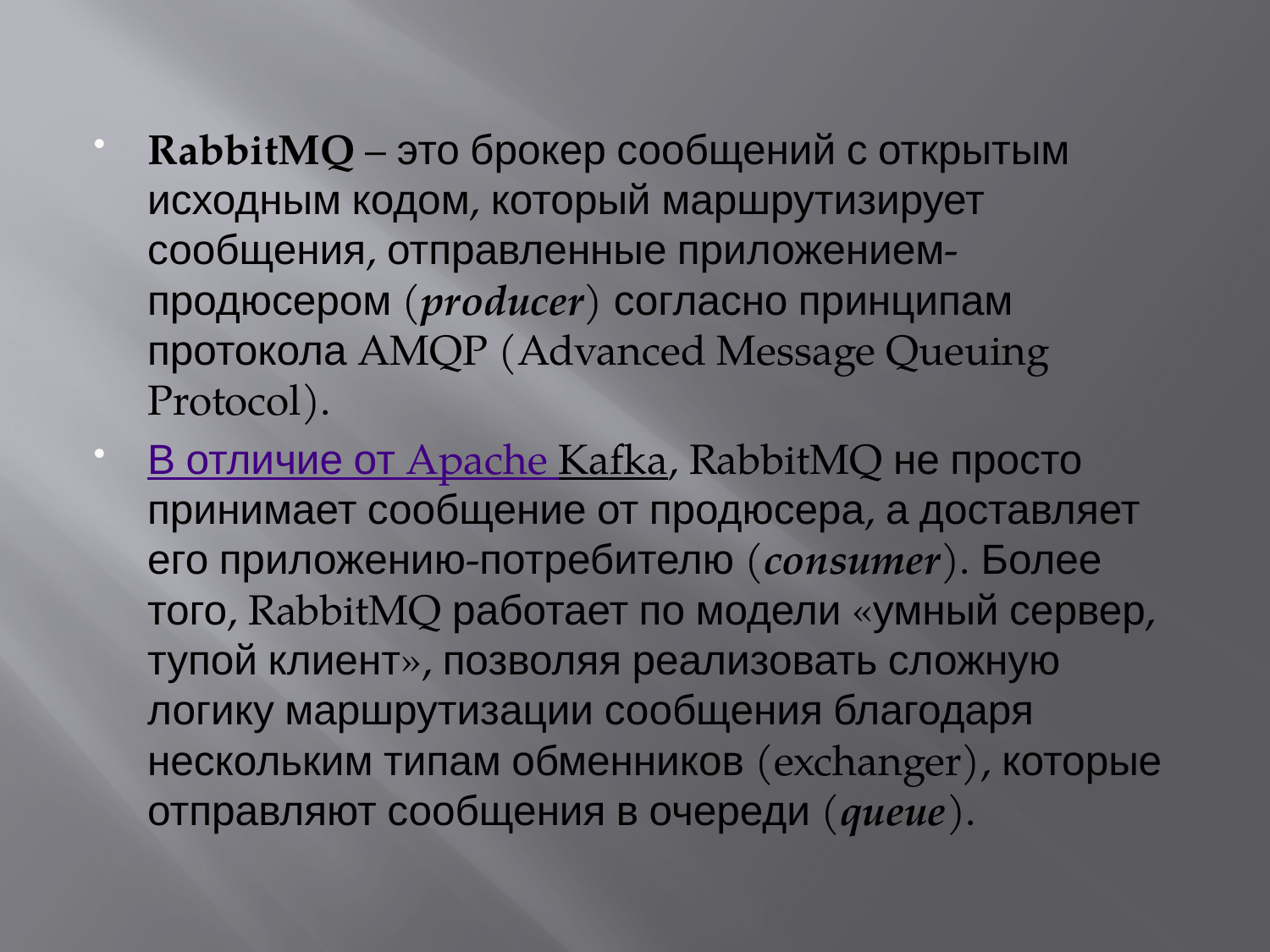

RabbitMQ – это брокер сообщений с открытым исходным кодом, который маршрутизирует сообщения, отправленные приложением-продюсером (producer) согласно принципам протокола AMQP (Advanced Message Queuing Protocol).
В отличие от Apache Kafka, RabbitMQ не просто принимает сообщение от продюсера, а доставляет его приложению-потребителю (consumer). Более того, RabbitMQ работает по модели «умный сервер, тупой клиент», позволяя реализовать сложную логику маршрутизации сообщения благодаря нескольким типам обменников (exchanger), которые отправляют сообщения в очереди (queue).